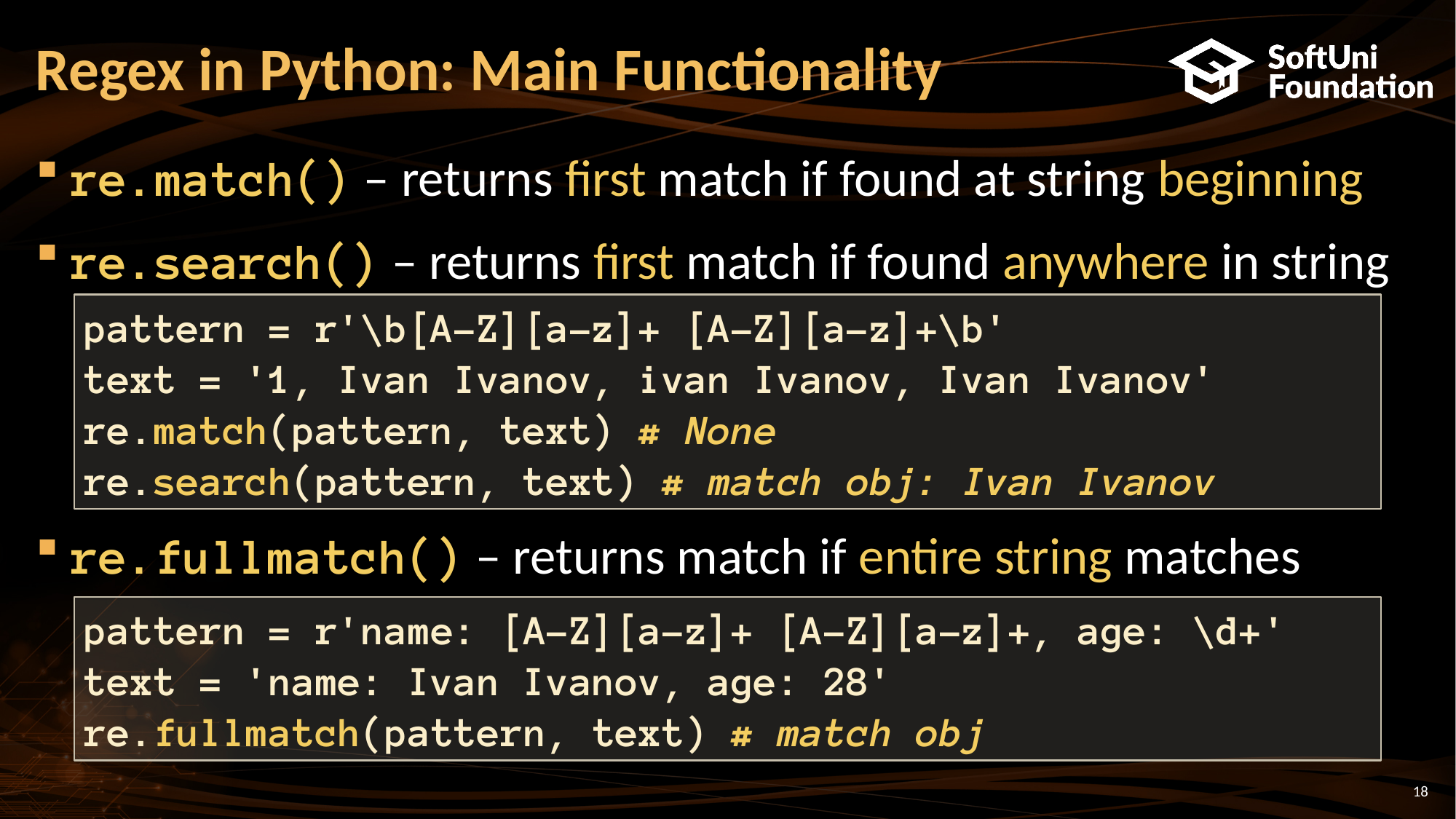

# Regex in Python: Main Functionality
re.match() – returns first match if found at string beginning
re.search() – returns first match if found anywhere in string

re.fullmatch() – returns match if entire string matches

pattern = r'\b[A-Z][a-z]+ [A-Z][a-z]+\b'
text = '1, Ivan Ivanov, ivan Ivanov, Ivan Ivanov'
re.match(pattern, text) # None
re.search(pattern, text) # match obj: Ivan Ivanov
pattern = r'name: [A-Z][a-z]+ [A-Z][a-z]+, age: \d+'
text = 'name: Ivan Ivanov, age: 28'
re.fullmatch(pattern, text) # match obj
18